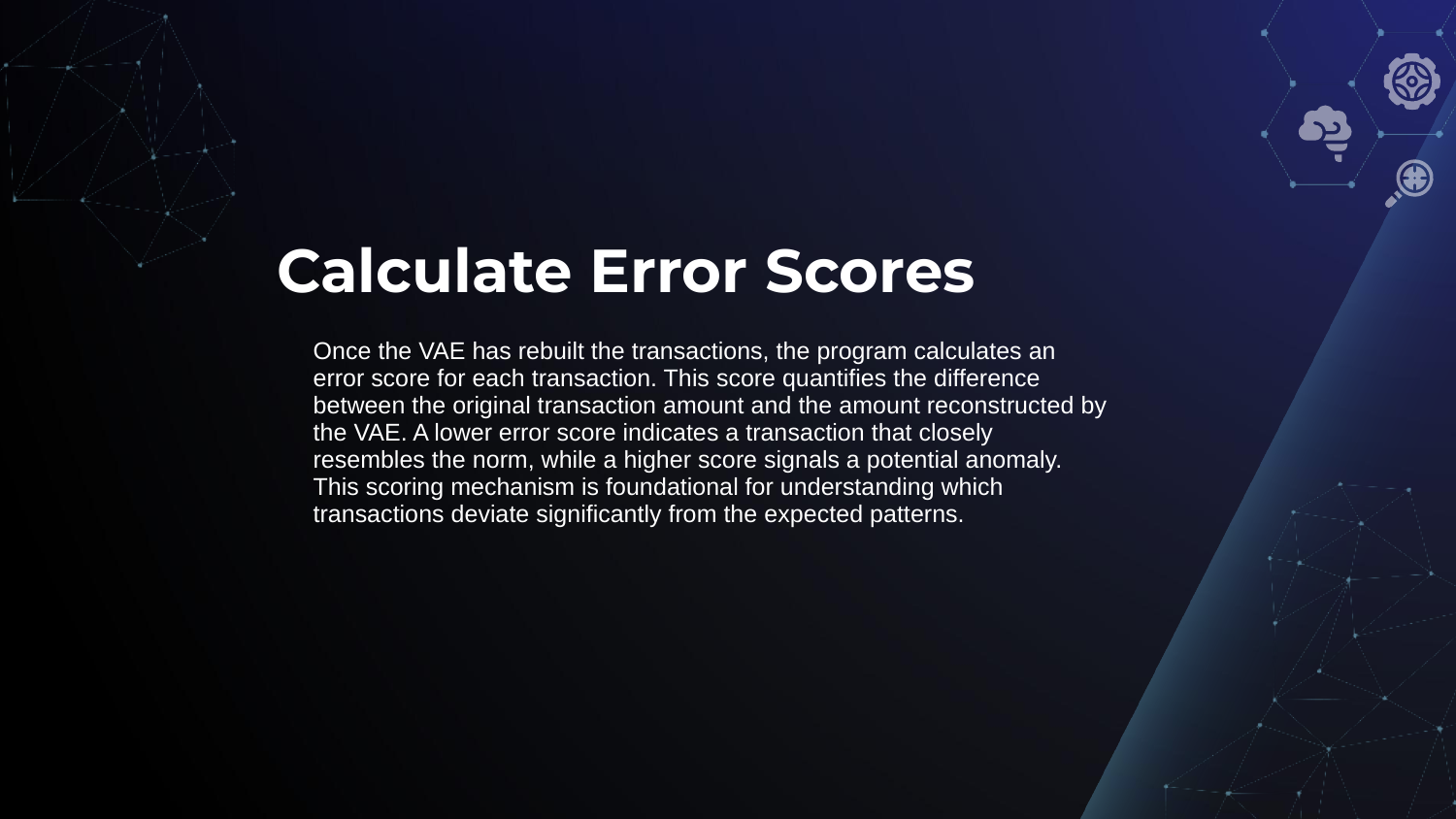

# Calculate Error Scores
Once the VAE has rebuilt the transactions, the program calculates an error score for each transaction. This score quantifies the difference between the original transaction amount and the amount reconstructed by the VAE. A lower error score indicates a transaction that closely resembles the norm, while a higher score signals a potential anomaly. This scoring mechanism is foundational for understanding which transactions deviate significantly from the expected patterns.